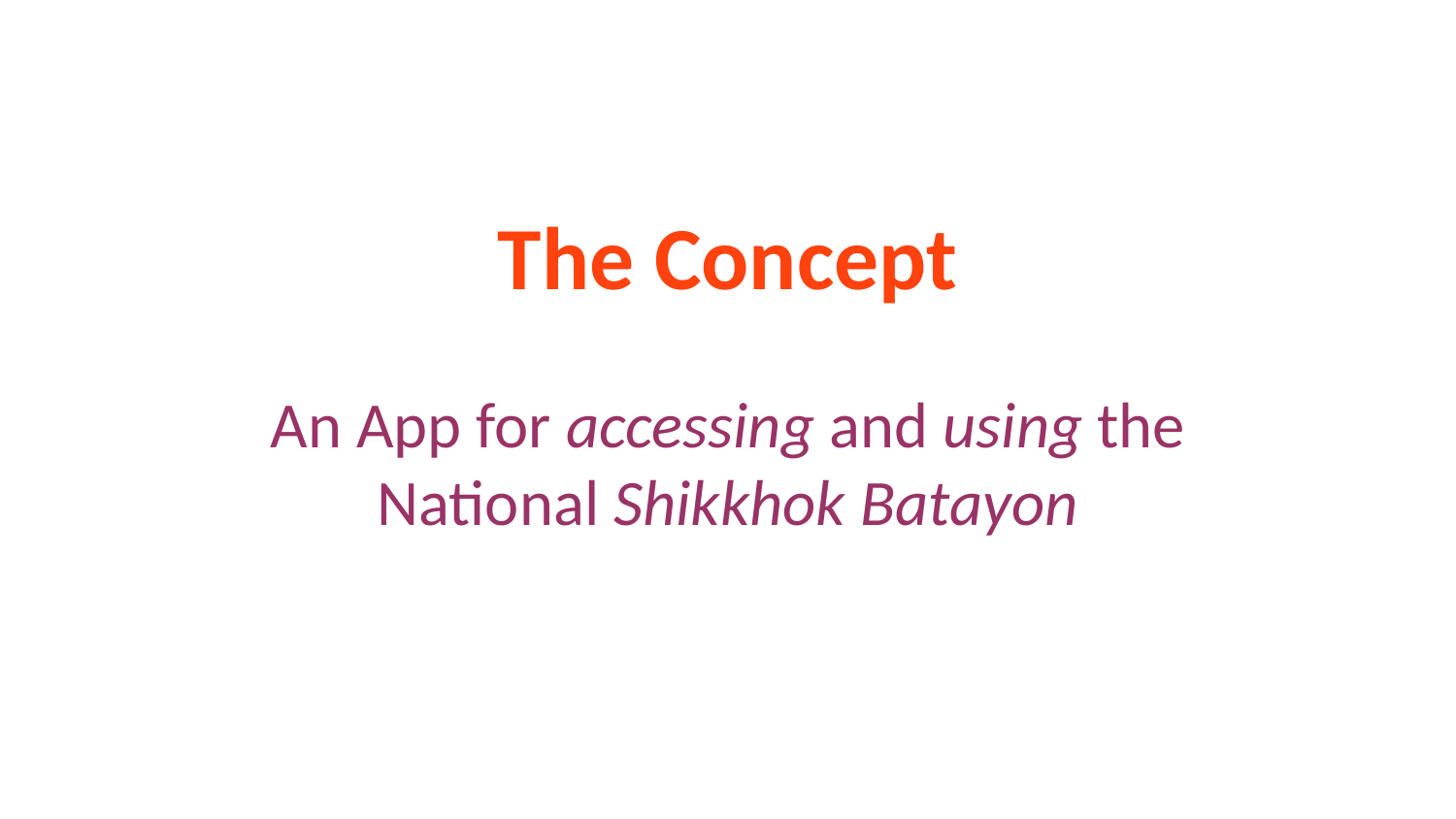

The Concept
An App for accessing and using the National Shikkhok Batayon